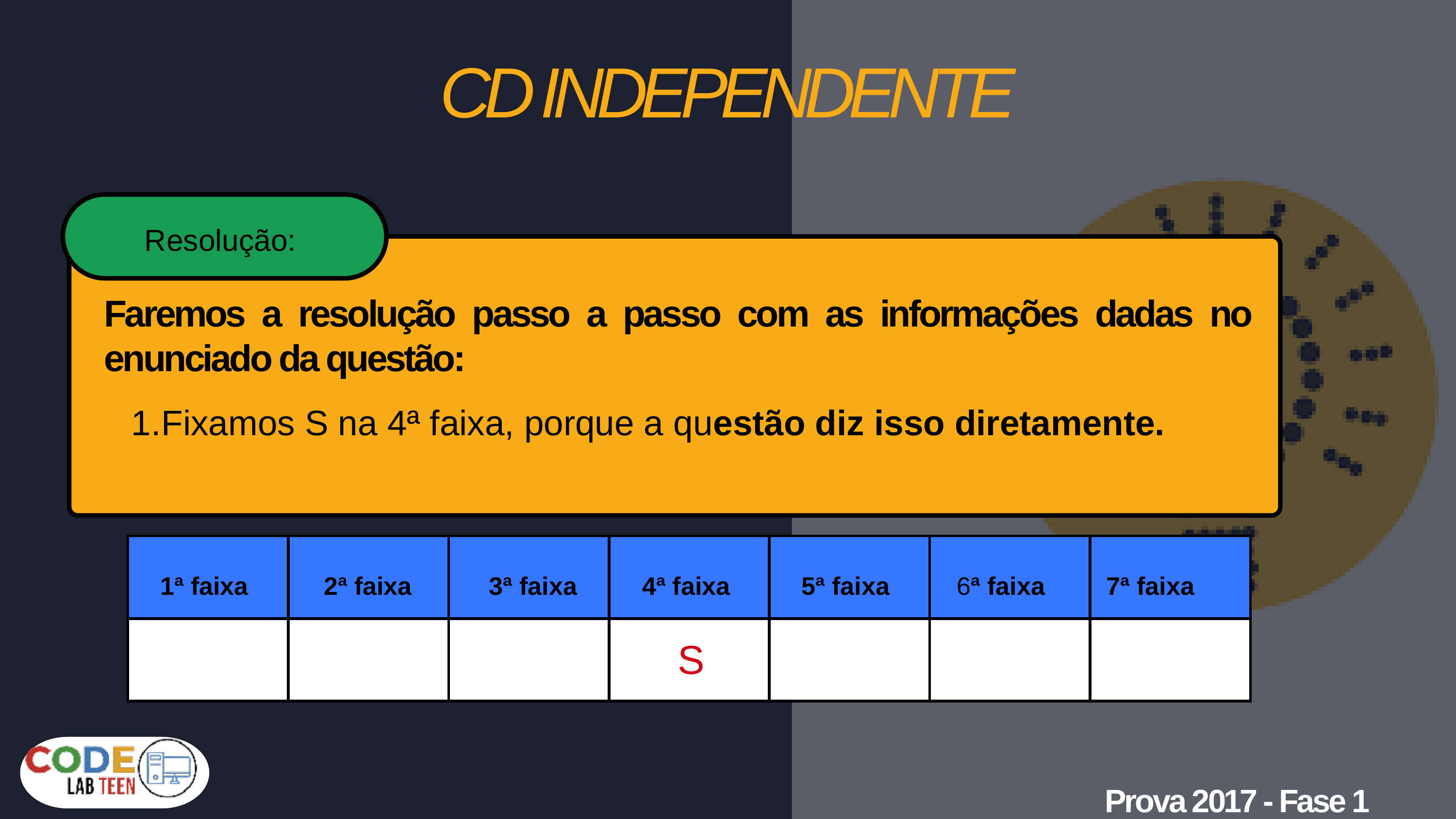

CD INDEPENDENTE

Resolução:

Faremos a resolução passo a passo com as informações dadas no enunciado da questão:
Fixamos S na 4ª faixa, porque a questão diz isso diretamente.
|  |  |  |  |  |  |  |
| --- | --- | --- | --- | --- | --- | --- |
|  |  |  |  |  |  |  |
 1ª faixa
 2ª faixa
 3ª faixa
 4ª faixa
 5ª faixa
6ª faixa
 7ª faixa
S

Prova 2017 - Fase 1